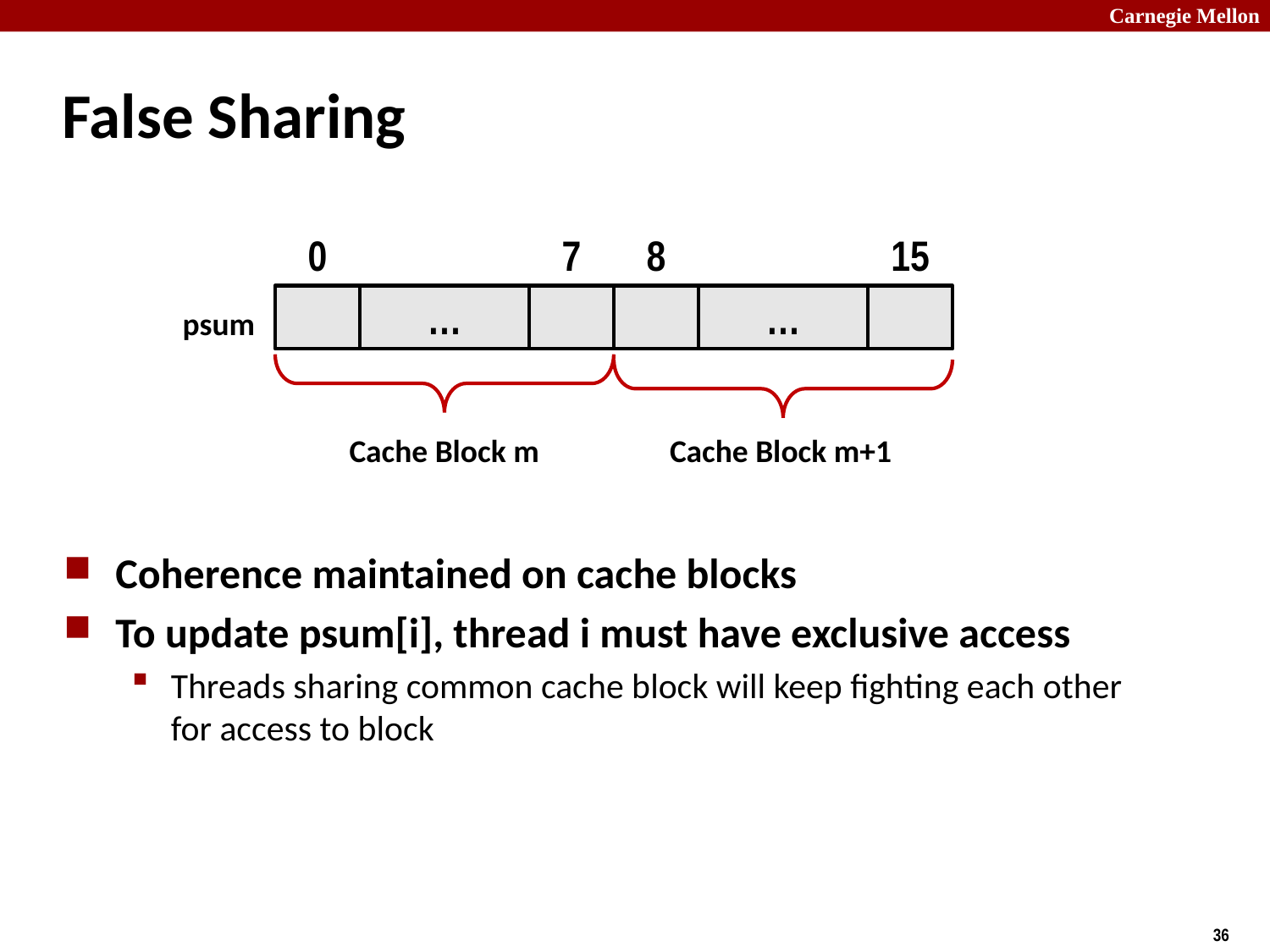

# False Sharing

0

7
8

15

…

…

psum
Cache Block m
Cache Block m+1
Coherence maintained on cache blocks
To update psum[i], thread i must have exclusive access
Threads sharing common cache block will keep fighting each other for access to block